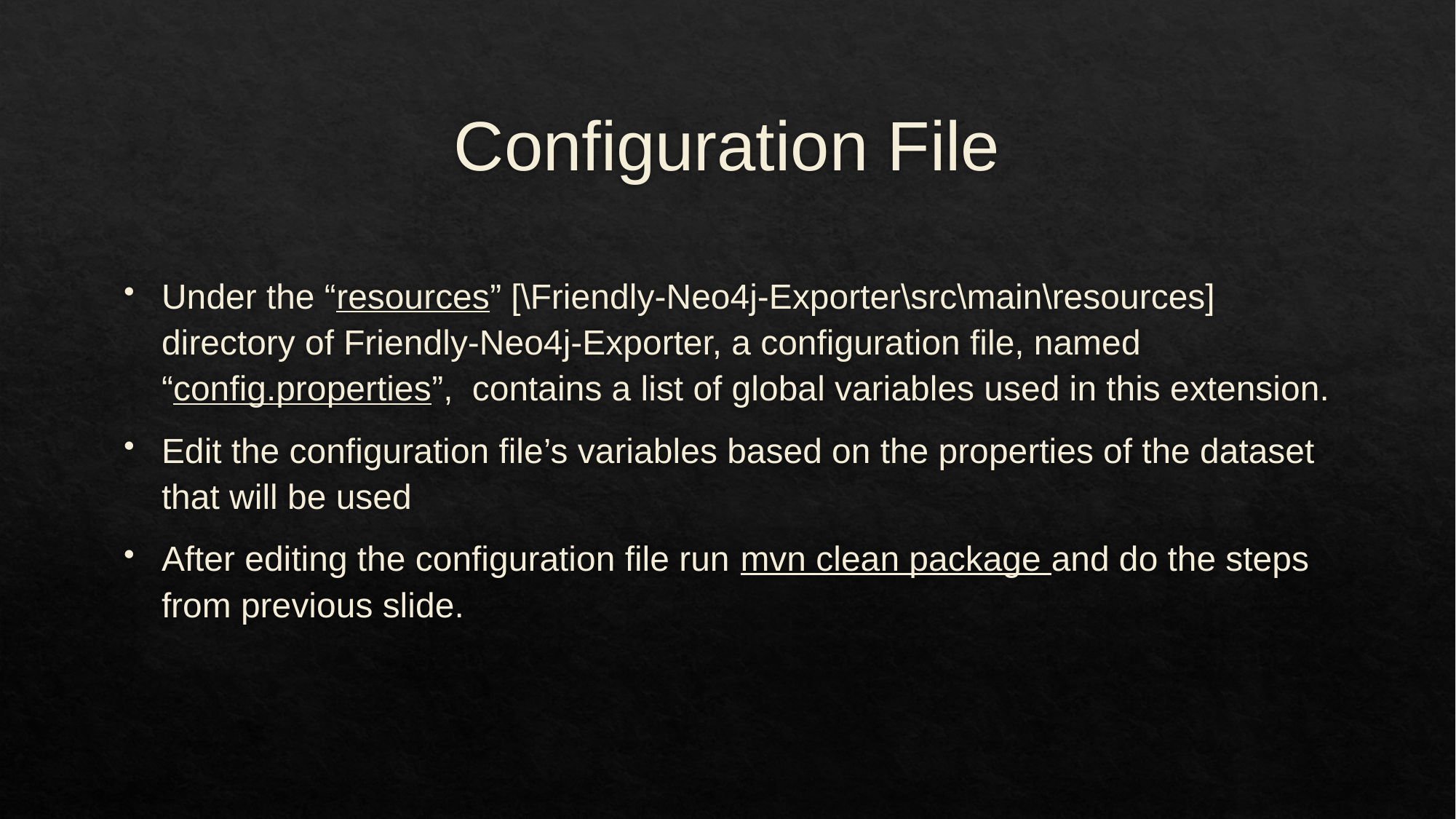

# Configuration File
Under the “resources” [\Friendly-Neo4j-Exporter\src\main\resources] directory of Friendly-Neo4j-Exporter, a configuration file, named “config.properties”,  contains a list of global variables used in this extension.
Edit the configuration file’s variables based on the properties of the dataset that will be used
After editing the configuration file run mvn clean package and do the steps from previous slide.